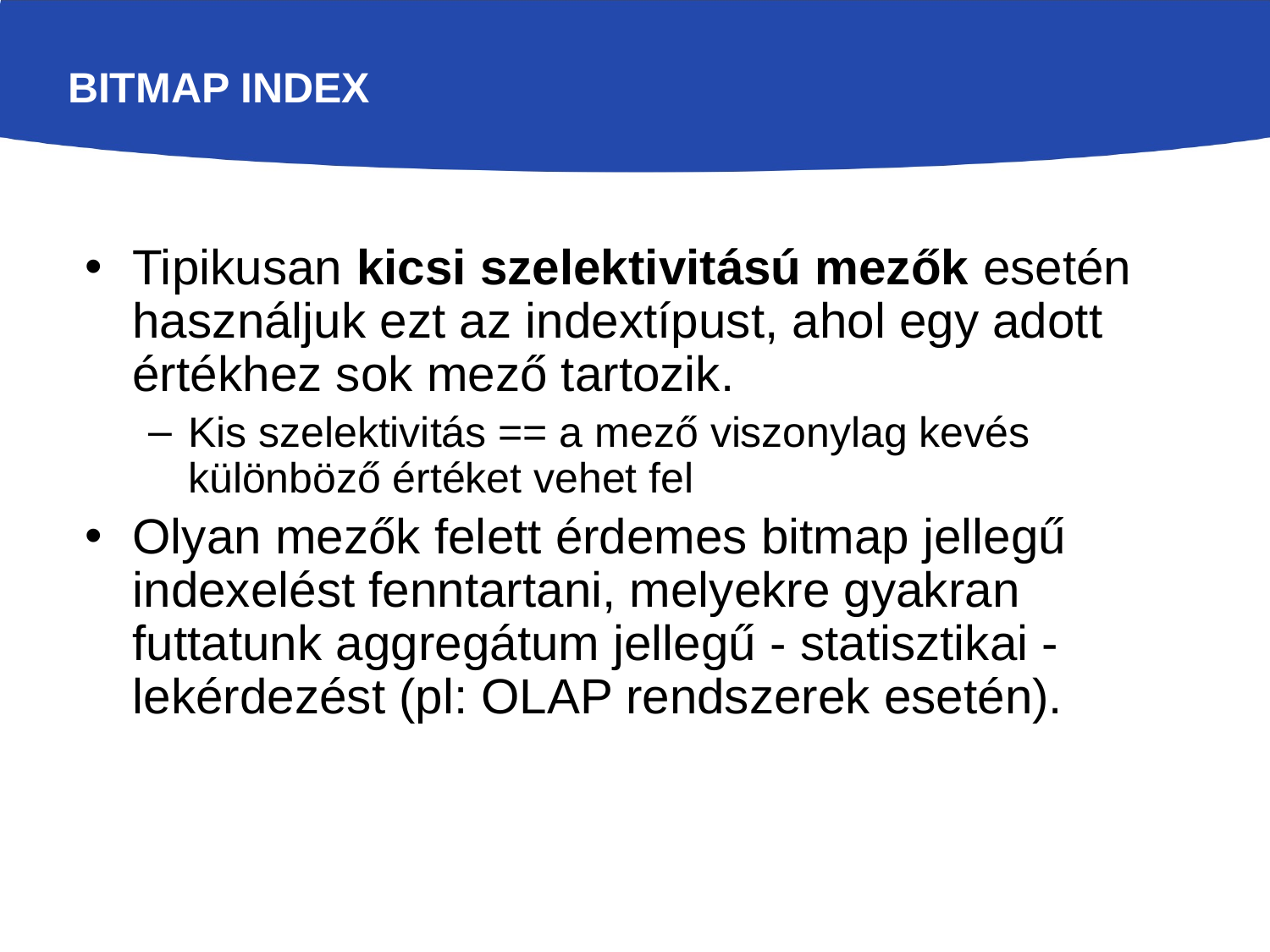

# Bitmap index
Tipikusan kicsi szelektivitású mezők esetén használjuk ezt az indextípust, ahol egy adott értékhez sok mező tartozik.
Kis szelektivitás == a mező viszonylag kevés különböző értéket vehet fel
Olyan mezők felett érdemes bitmap jellegű indexelést fenntartani, melyekre gyakran futtatunk aggregátum jellegű - statisztikai - lekérdezést (pl: OLAP rendszerek esetén).